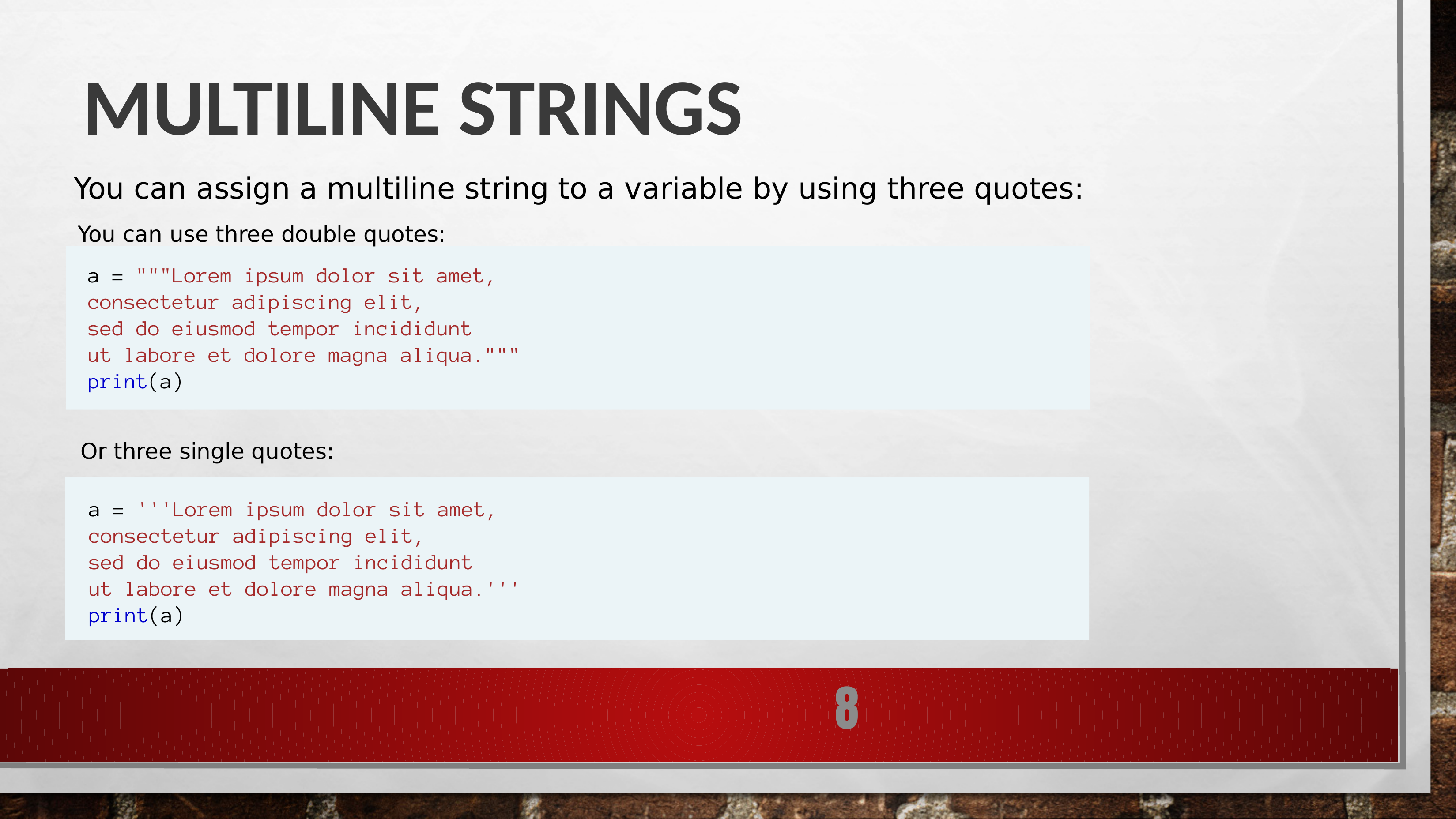

# Multiline Strings
You can assign a multiline string to a variable by using three quotes:
You can use three double quotes:

a = """Lorem ipsum dolor sit amet,
consectetur adipiscing elit,
sed do eiusmod tempor incididunt
ut labore et dolore magna aliqua."""
print(a)
Or three single quotes:

a = '''Lorem ipsum dolor sit amet,
consectetur adipiscing elit,
sed do eiusmod tempor incididunt
ut labore et dolore magna aliqua.'''
print(a)
8